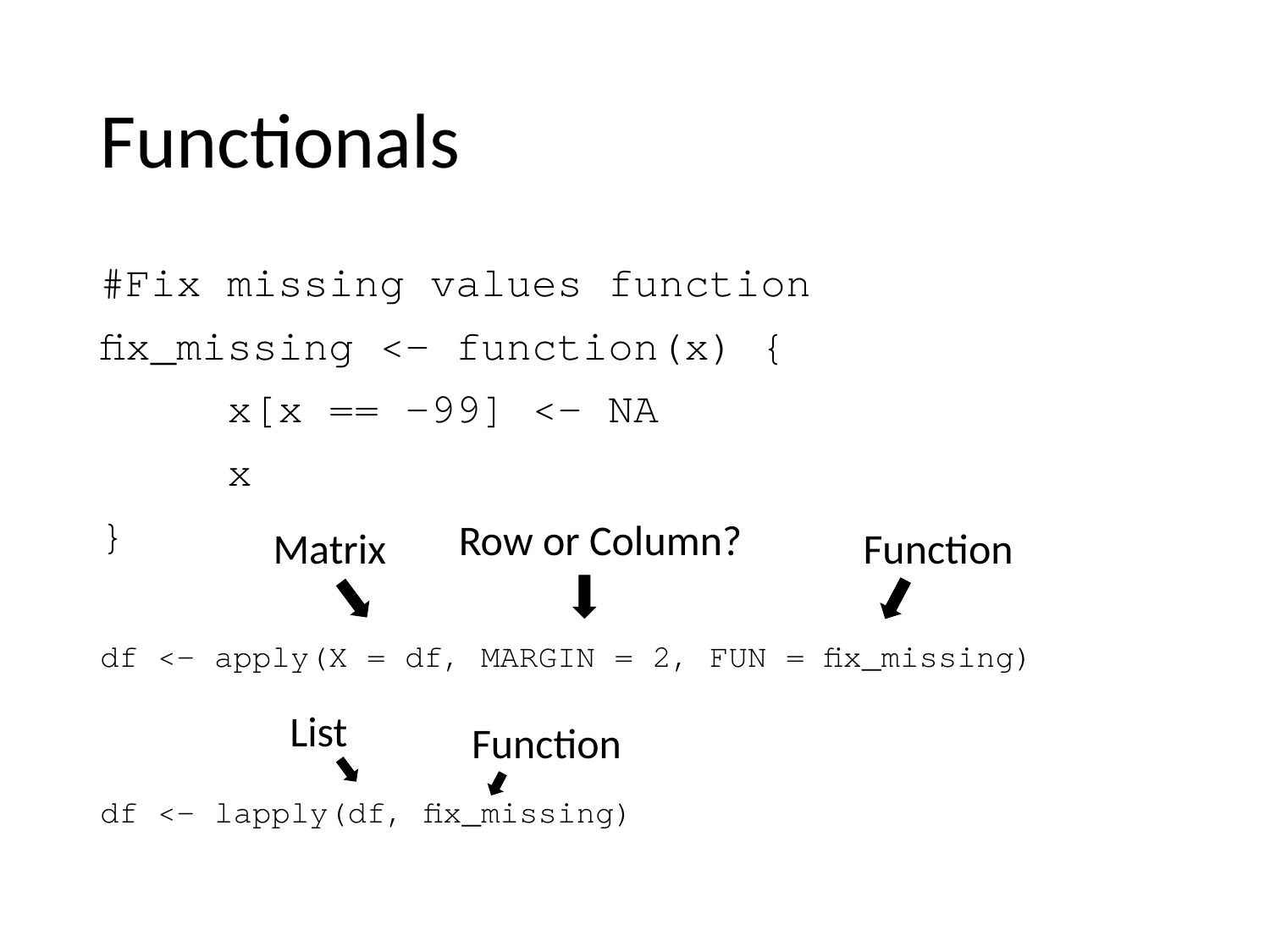

# Functionals
#Fix missing values function
fix_missing <- function(x) {
	x[x == -99] <- NA
	x
}

df <- apply(X = df, MARGIN = 2, FUN = fix_missing)

df <- lapply(df, fix_missing)
Row or Column?
Matrix
Function

List
Function